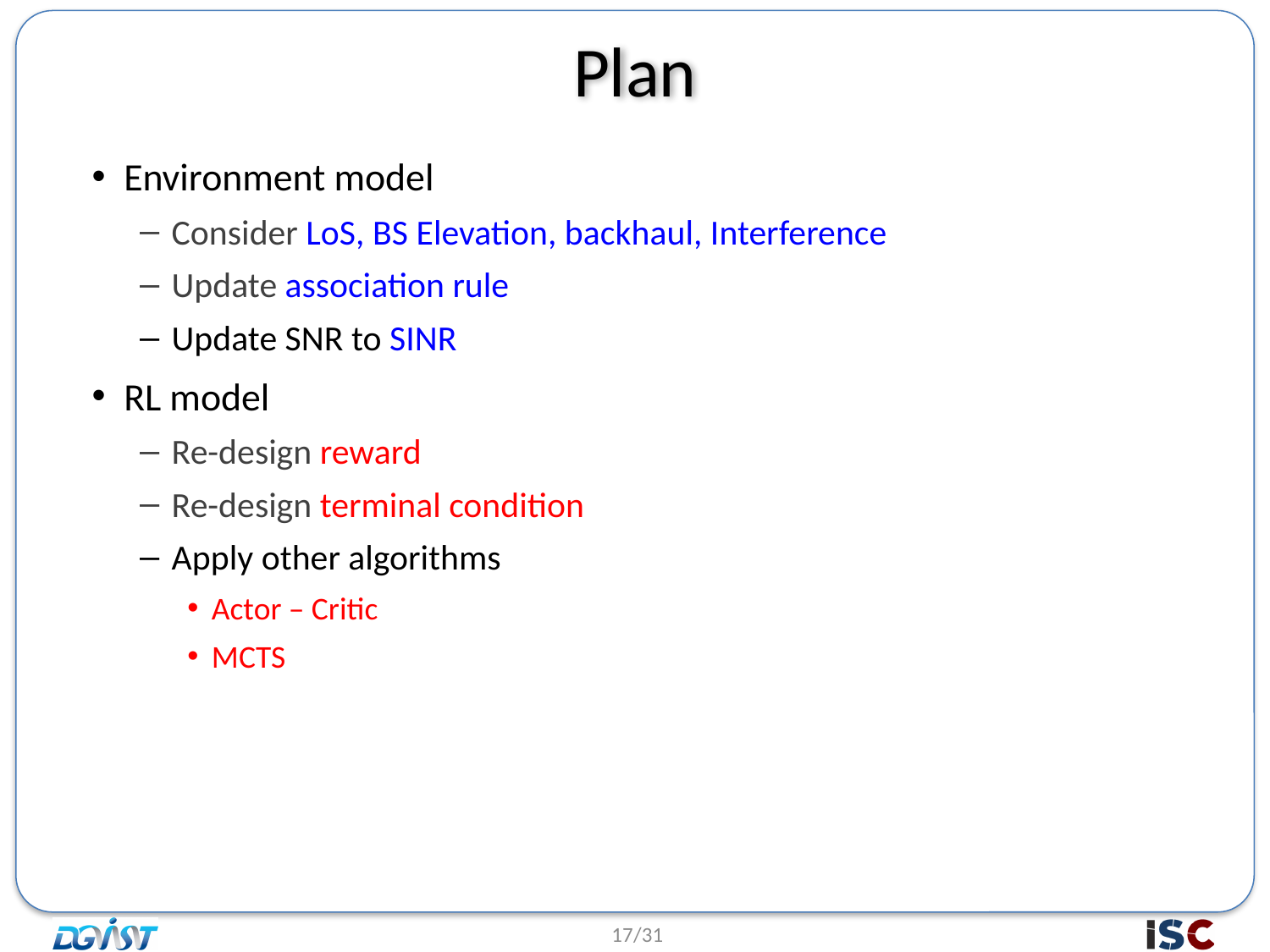

# Plan
Environment model
Consider LoS, BS Elevation, backhaul, Interference
Update association rule
Update SNR to SINR
RL model
Re-design reward
Re-design terminal condition
Apply other algorithms
Actor – Critic
MCTS